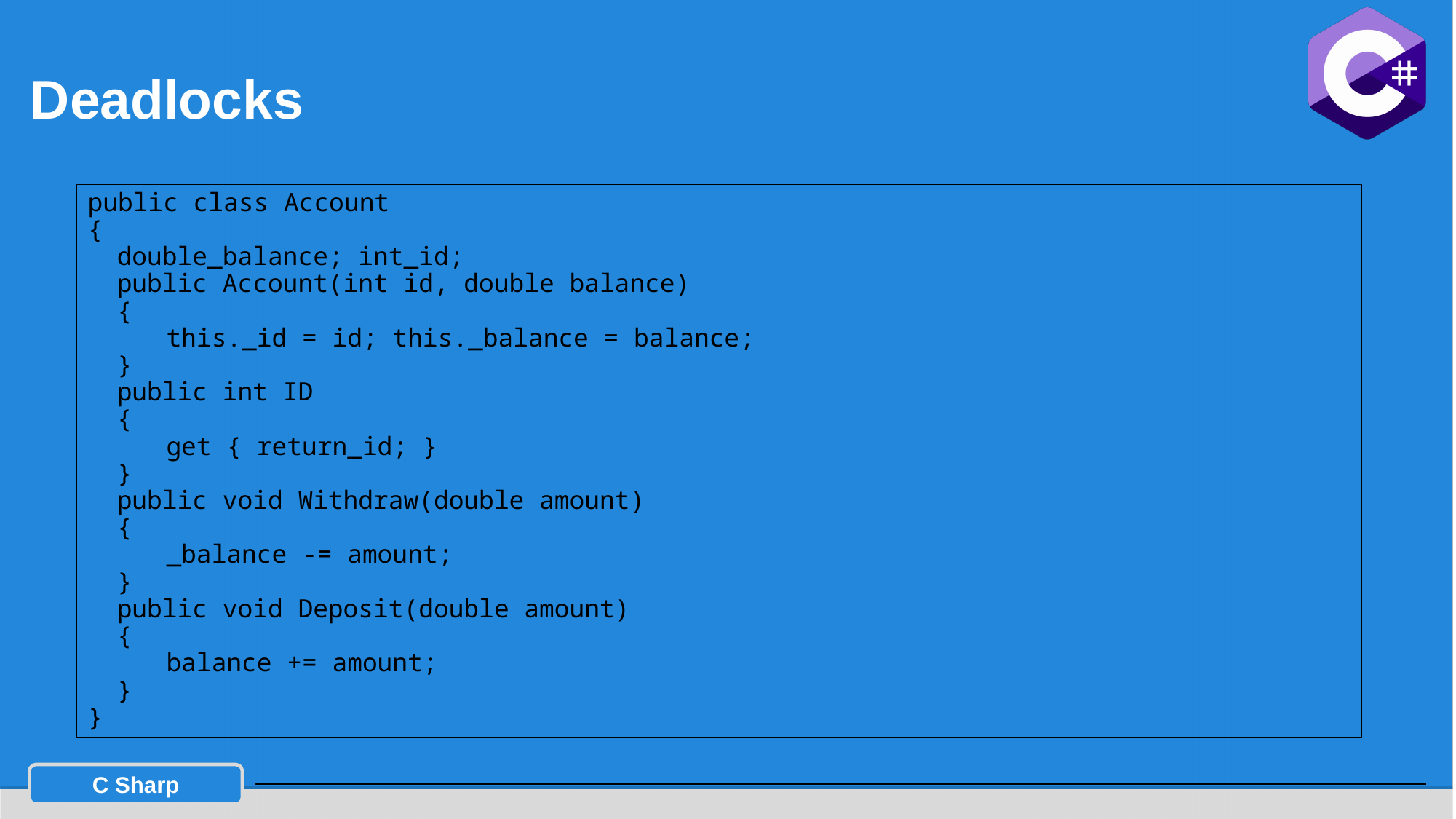

# Deadlocks
public class Account
{
double_balance; int_id;
public Account(int id, double balance)
{
this._id = id; this._balance = balance;
}
public int ID
{
get { return_id; }
}
public void Withdraw(double amount)
{
_balance -= amount;
}
public void Deposit(double amount)
{
balance += amount;
}
}